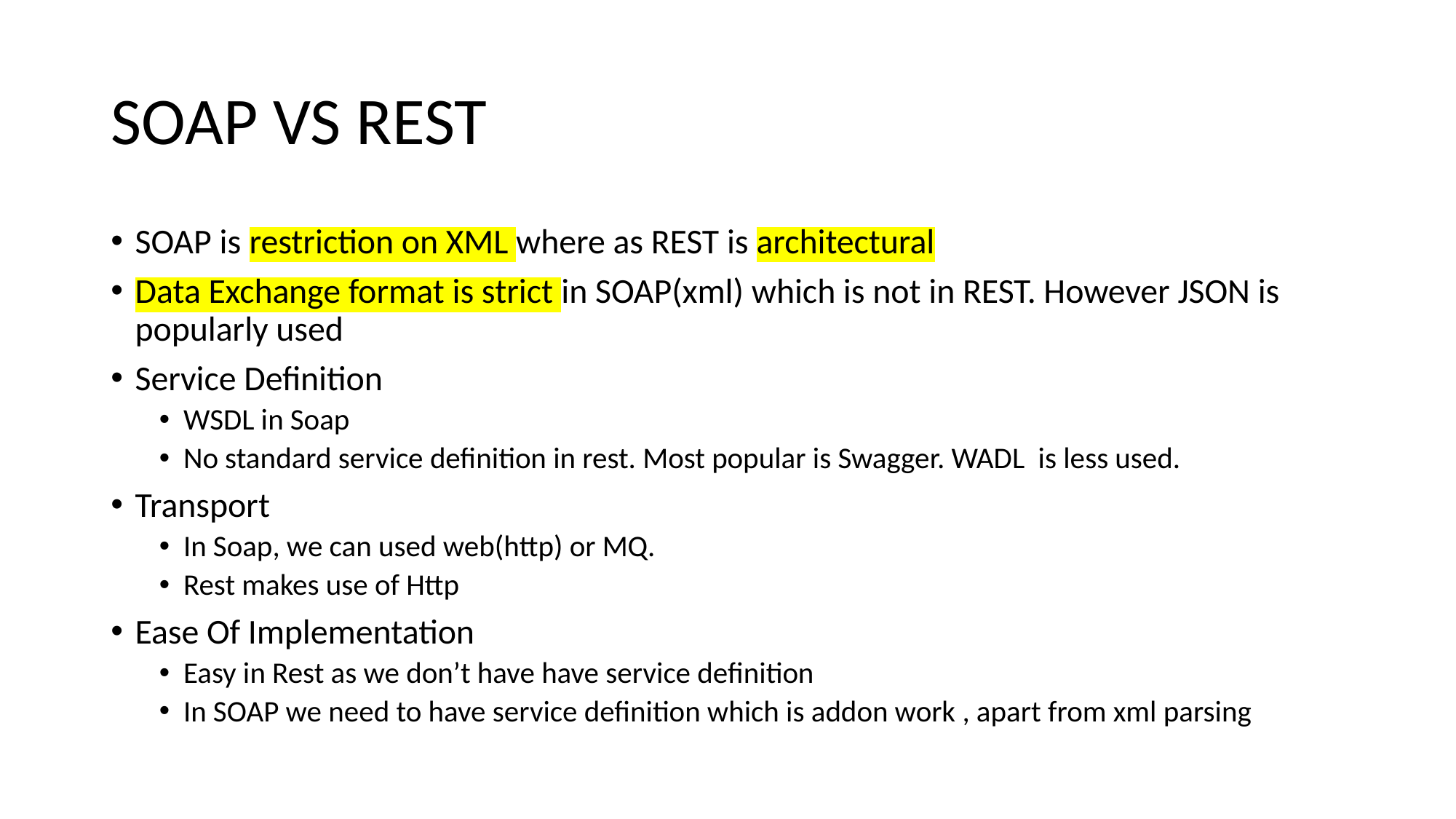

# SOAP VS REST
SOAP is restriction on XML where as REST is architectural
Data Exchange format is strict in SOAP(xml) which is not in REST. However JSON is  popularly used
Service Definition
WSDL in Soap
No standard service definition in rest. Most popular is Swagger. WADL  is less used.
Transport
In Soap, we can used web(http) or MQ.
Rest makes use of Http
Ease Of Implementation
Easy in Rest as we don’t have have service definition
In SOAP we need to have service definition which is addon work , apart from xml parsing